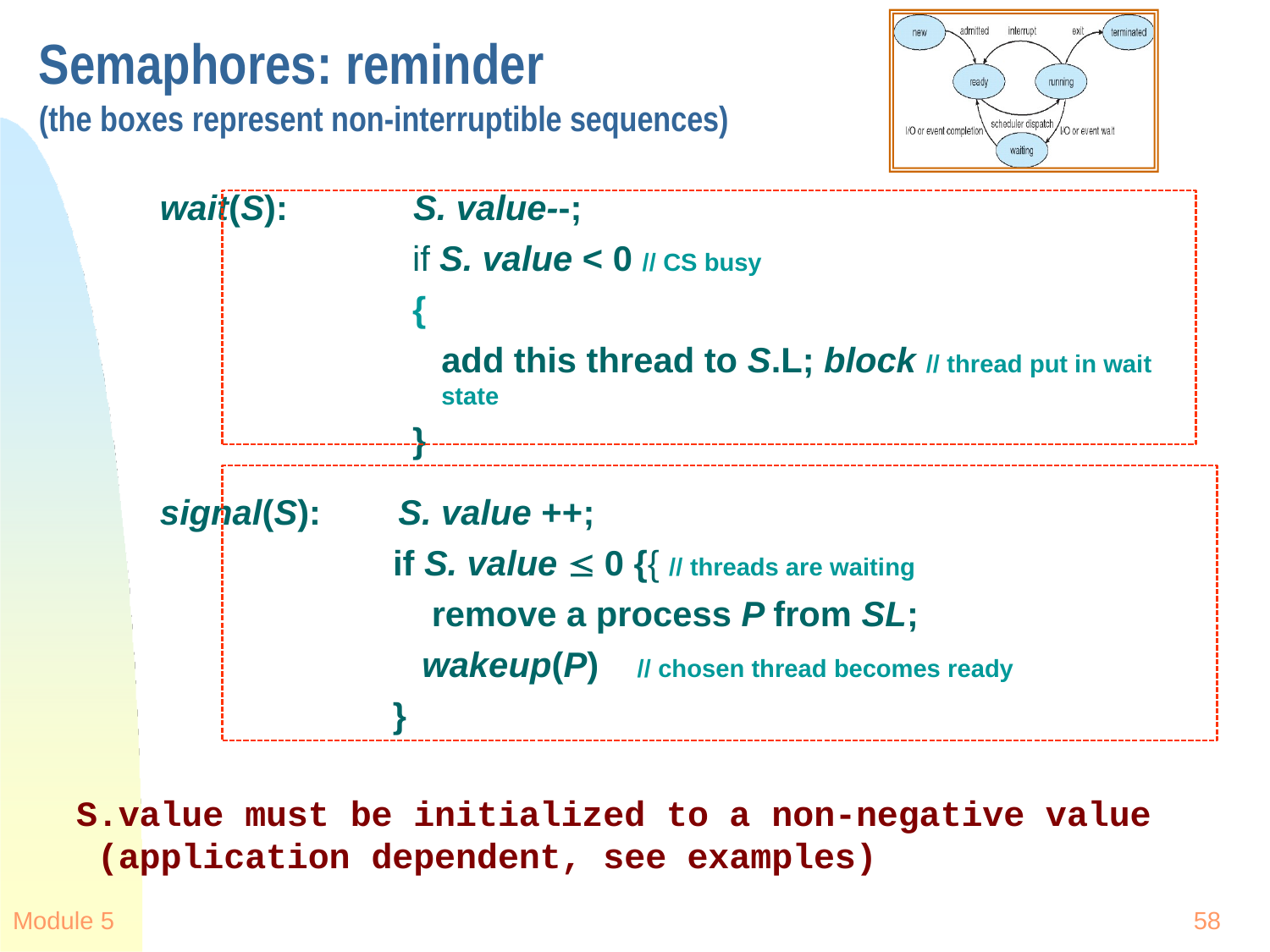

# Semaphores: reminder
(the boxes represent non-interruptible sequences)
S. value--;
if S. value < 0 // CS busy
{
wait(S):

add this thread to S.L; block // thread put in wait state
}

S. value ++;
if S. value ≤ 0 {{ // threads are waiting
remove a process P from SL;
signal(S):
wakeup(P)
// chosen thread becomes ready
}

S.value must be initialized to a non-negative value  (application dependent, see examples)
Module 5
58